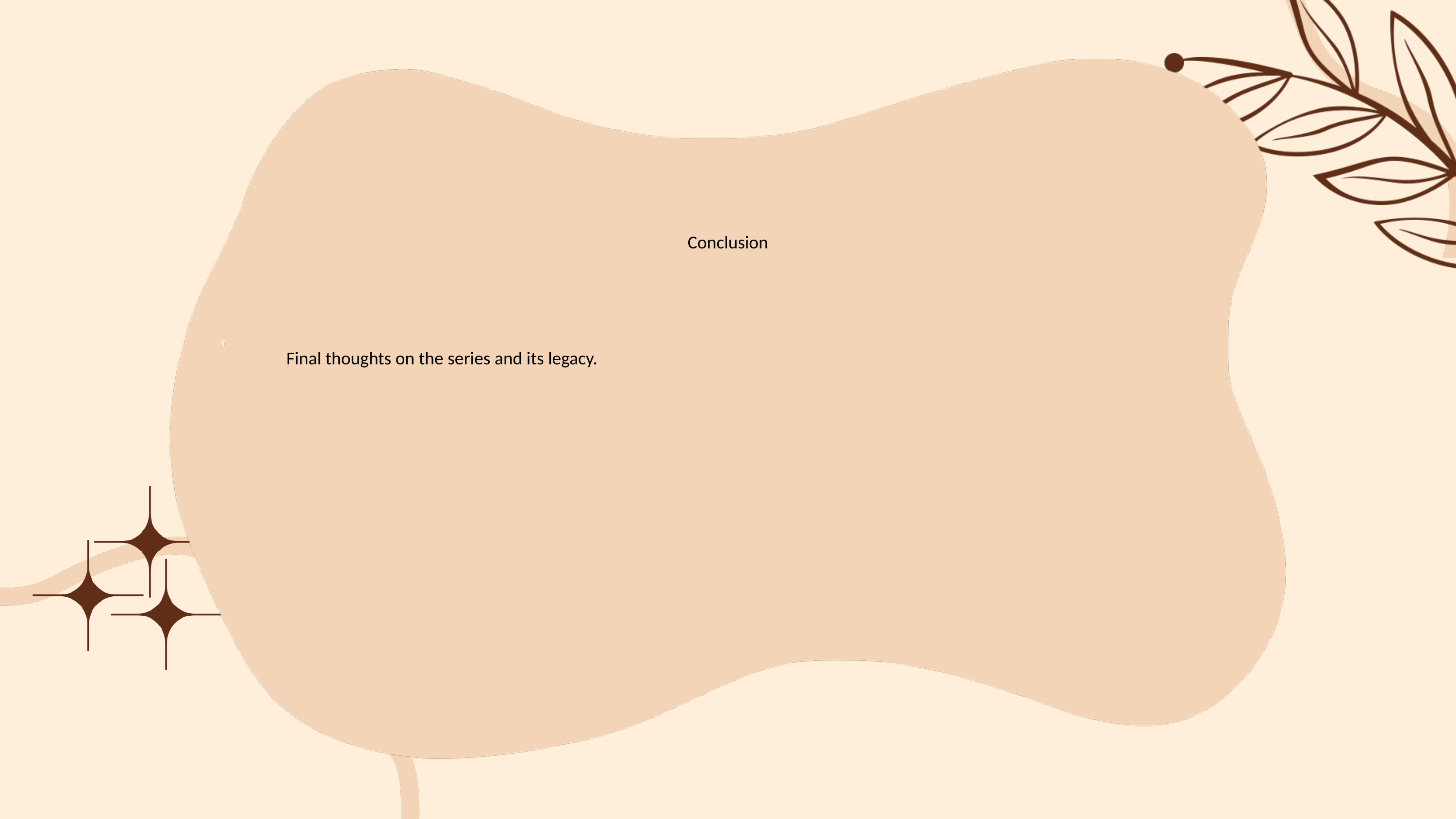

#

Conclusion
Final thoughts on the series and its legacy.